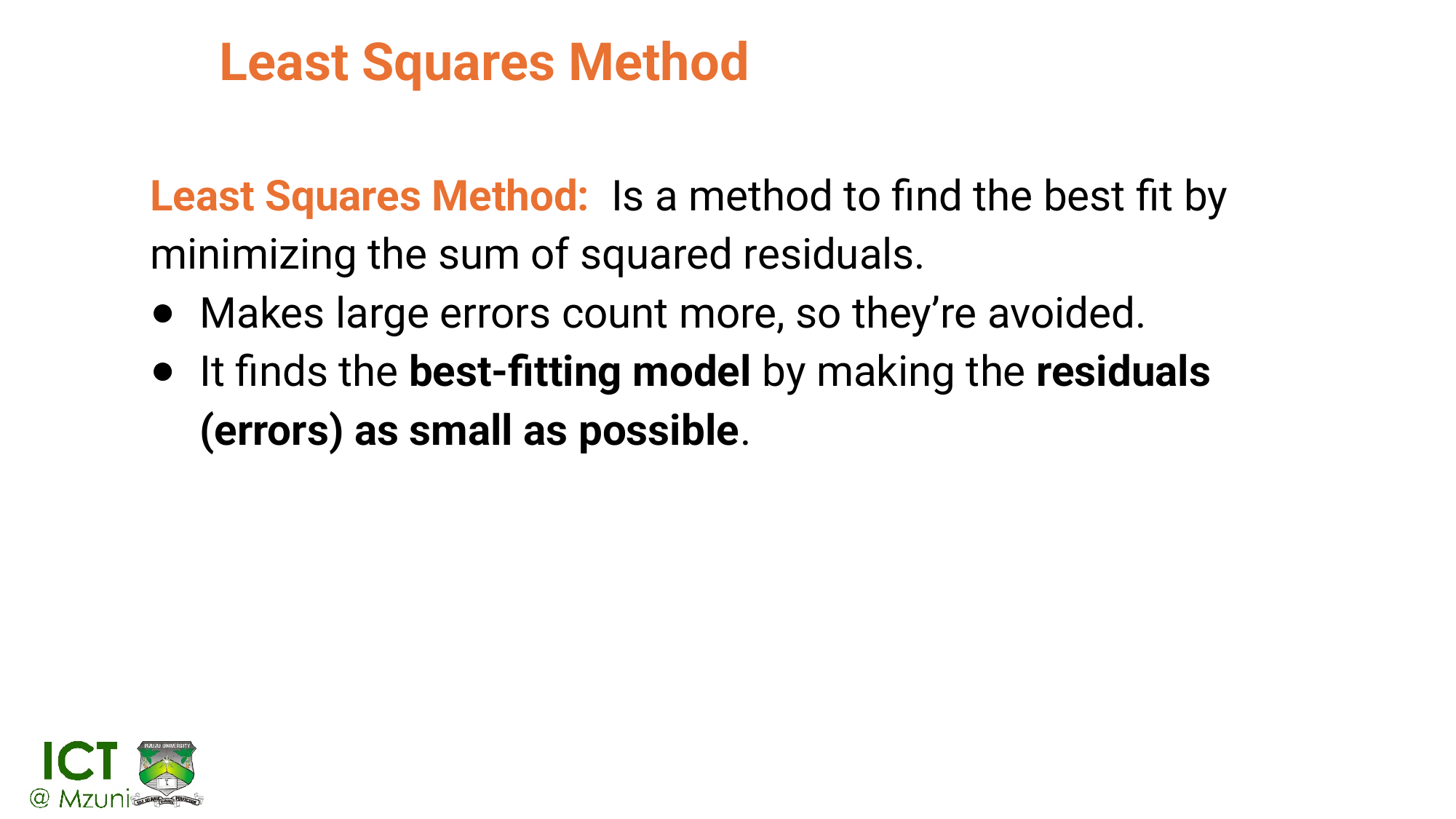

# Least Squares Method
Least Squares Method:  Is a method to find the best fit by minimizing the sum of squared residuals.
Makes large errors count more, so they’re avoided.
It finds the best-fitting model by making the residuals (errors) as small as possible.